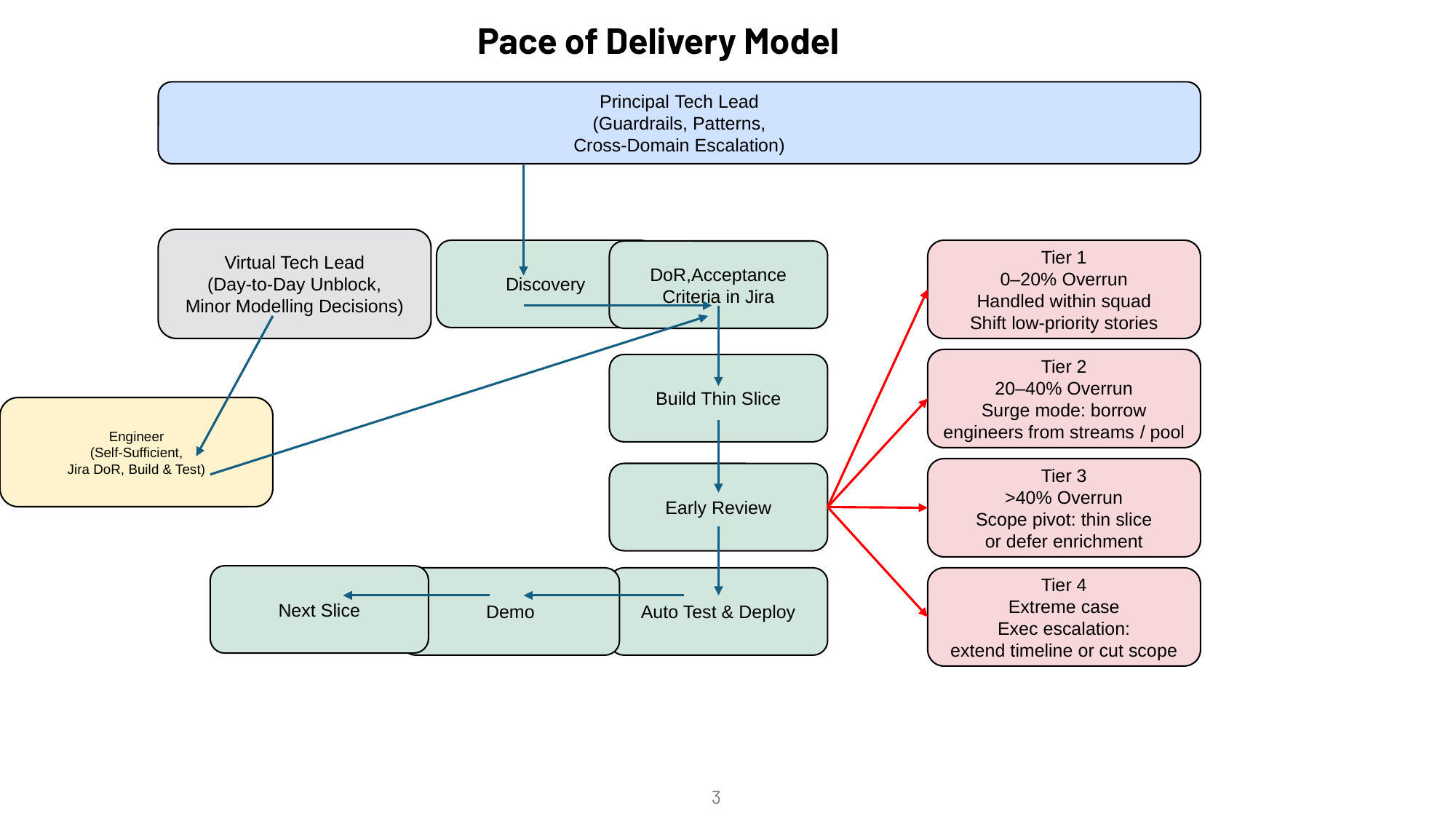

Pace of Delivery Model
Principal Tech Lead
(Guardrails, Patterns,
Cross-Domain Escalation)
Virtual Tech Lead
(Day-to-Day Unblock,
Minor Modelling Decisions)
Discovery
Tier 1
0–20% Overrun
Handled within squad
Shift low-priority stories
DoR,Acceptance Criteria in Jira
Tier 2
20–40% Overrun
Surge mode: borrow
engineers from streams / pool
Build Thin Slice
Engineer
(Self-Sufficient,
Jira DoR, Build & Test)
Tier 3
>40% Overrun
Scope pivot: thin slice
or defer enrichment
Early Review
Next Slice
Demo
Auto Test & Deploy
Tier 4
Extreme case
Exec escalation:
extend timeline or cut scope
3